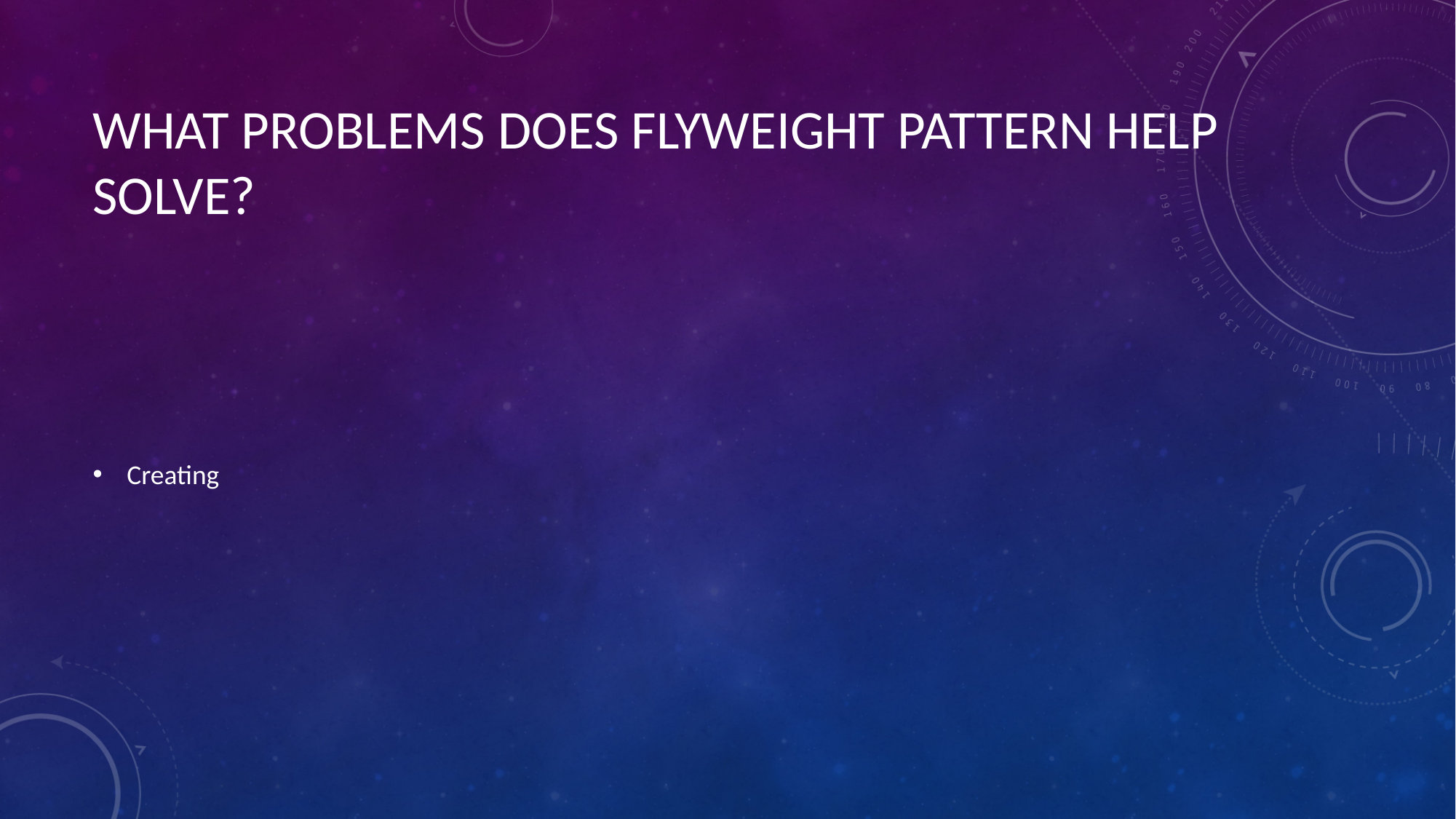

# What problems does Flyweight Pattern Help Solve?
Creating